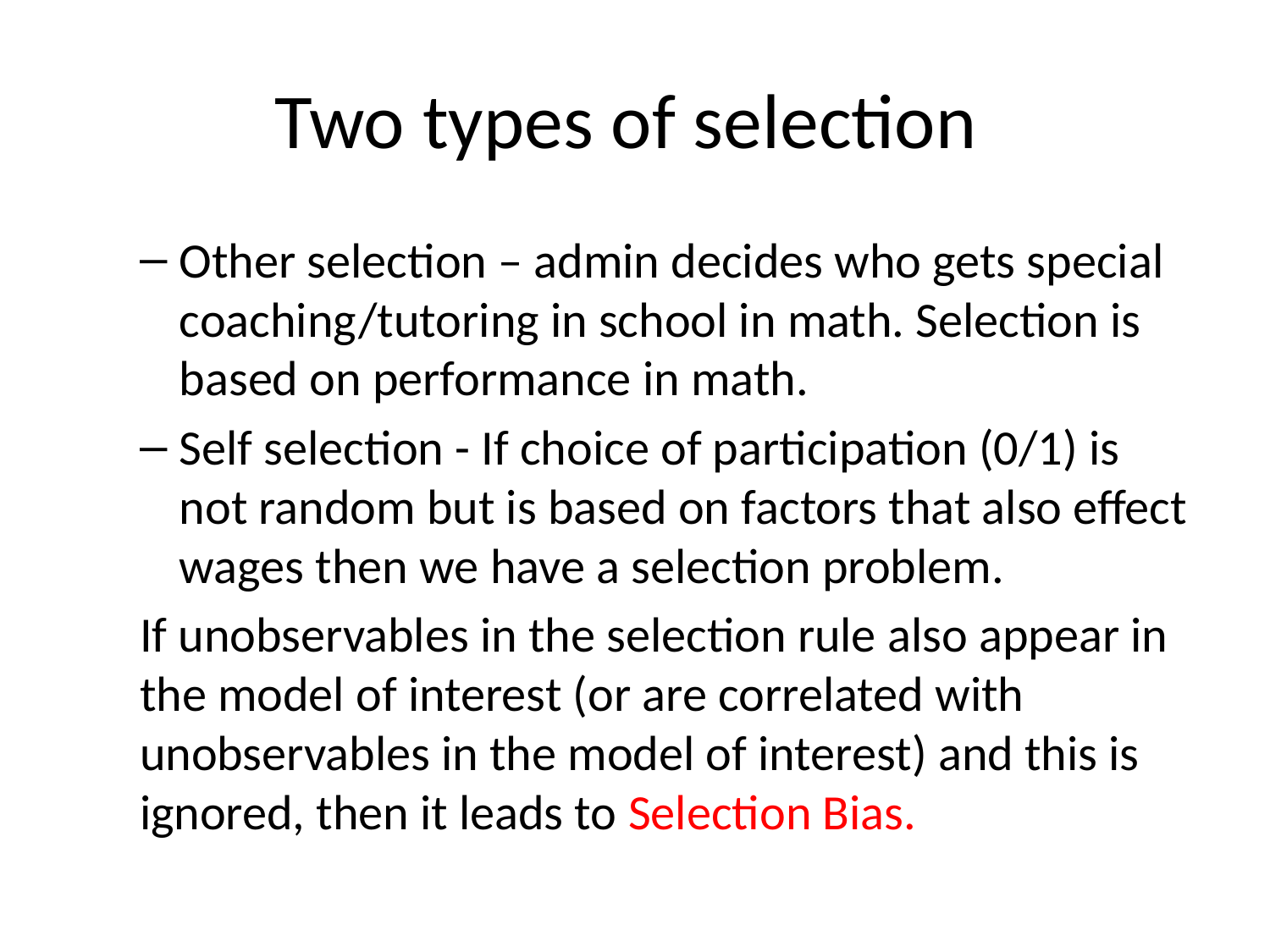

# Two types of selection
Other selection – admin decides who gets special coaching/tutoring in school in math. Selection is based on performance in math.
Self selection - If choice of participation (0/1) is not random but is based on factors that also effect wages then we have a selection problem.
If unobservables in the selection rule also appear in the model of interest (or are correlated with unobservables in the model of interest) and this is ignored, then it leads to Selection Bias.